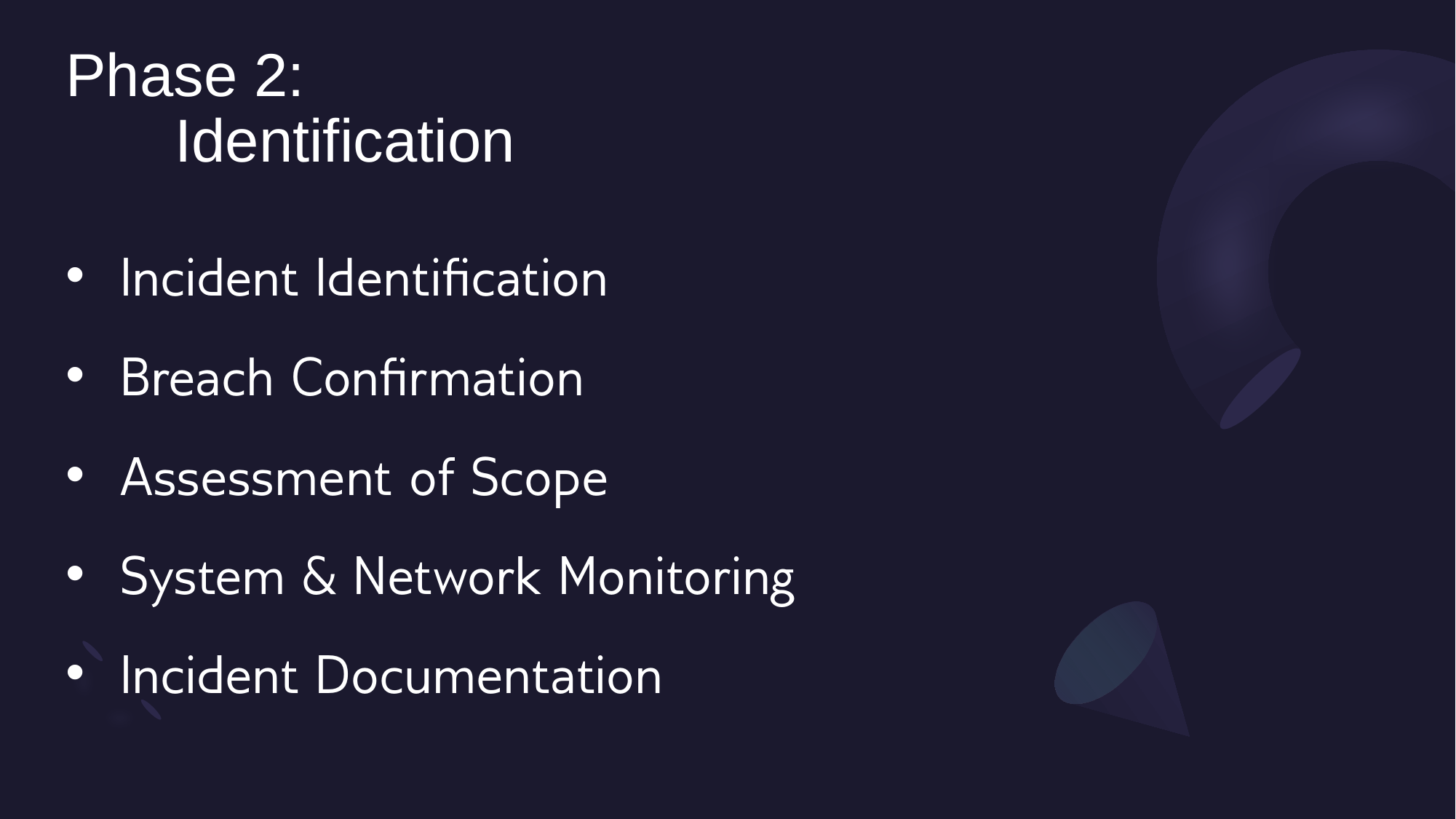

# Phase 2: Identification
Incident Identification
Breach Confirmation
Assessment of Scope
System & Network Monitoring
Incident Documentation